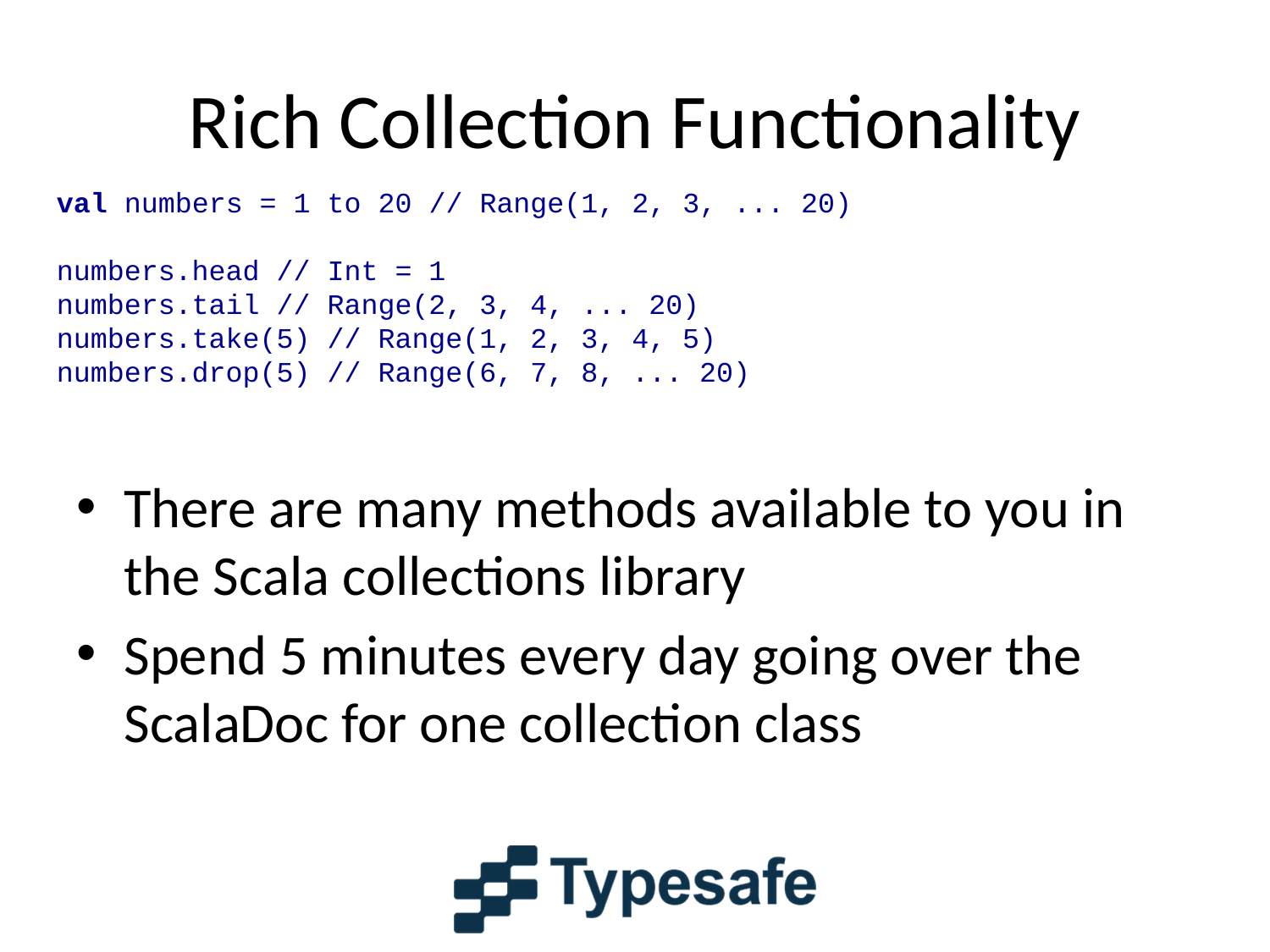

# Rich Collection Functionality
val numbers = 1 to 20 // Range(1, 2, 3, ... 20)

numbers.head // Int = 1
numbers.tail // Range(2, 3, 4, ... 20)
numbers.take(5) // Range(1, 2, 3, 4, 5)
numbers.drop(5) // Range(6, 7, 8, ... 20)
There are many methods available to you in the Scala collections library
Spend 5 minutes every day going over the ScalaDoc for one collection class